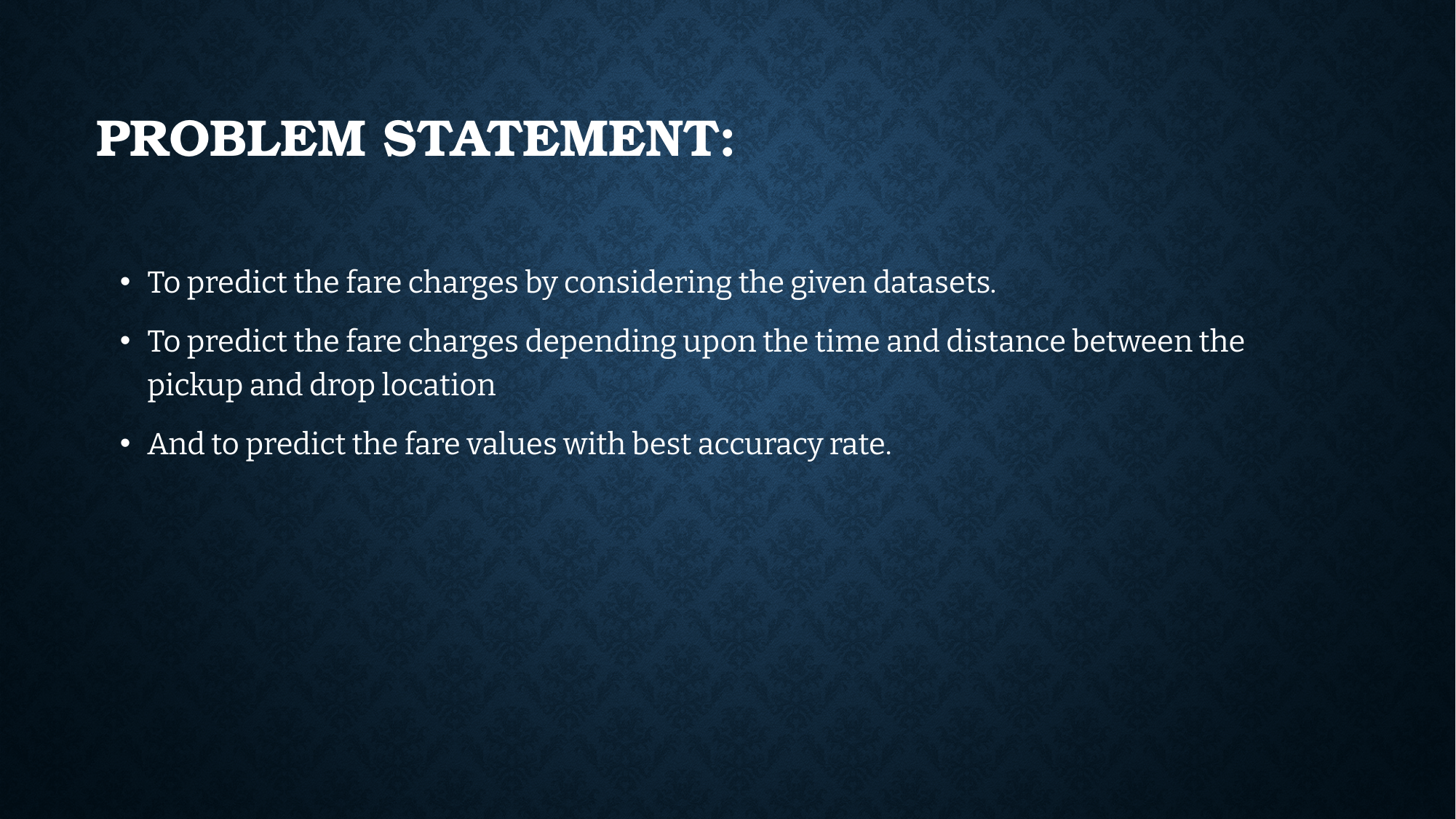

# PROBLEM STATEMENT:
To predict the fare charges by considering the given datasets.
To predict the fare charges depending upon the time and distance between the pickup and drop location
And to predict the fare values with best accuracy rate.